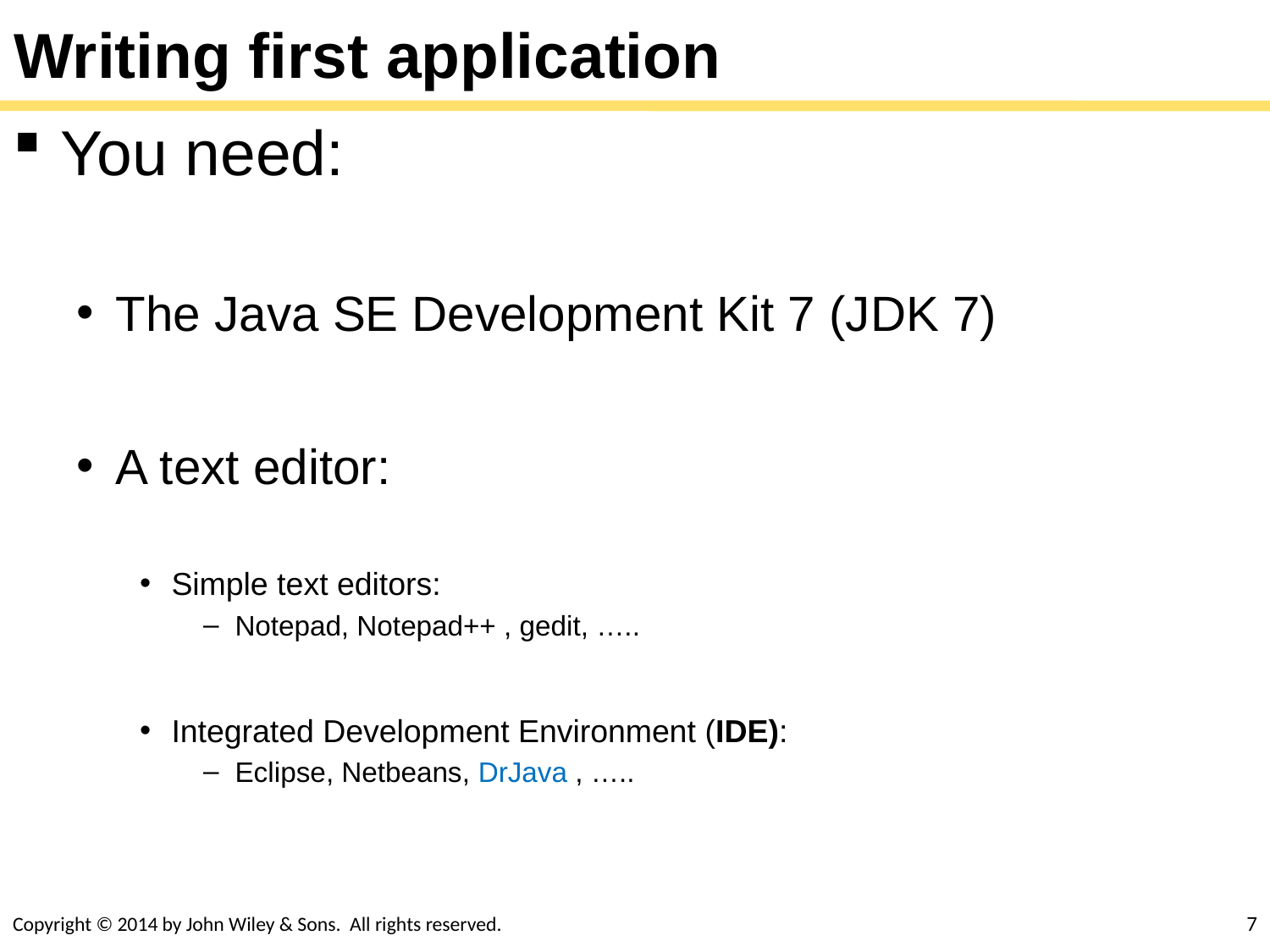

# Writing first application
You need:

The Java SE Development Kit 7 (JDK 7)

A text editor:

Simple text editors:
Notepad, Notepad++ , gedit, …..

Integrated Development Environment (IDE):
Eclipse, Netbeans, DrJava , …..